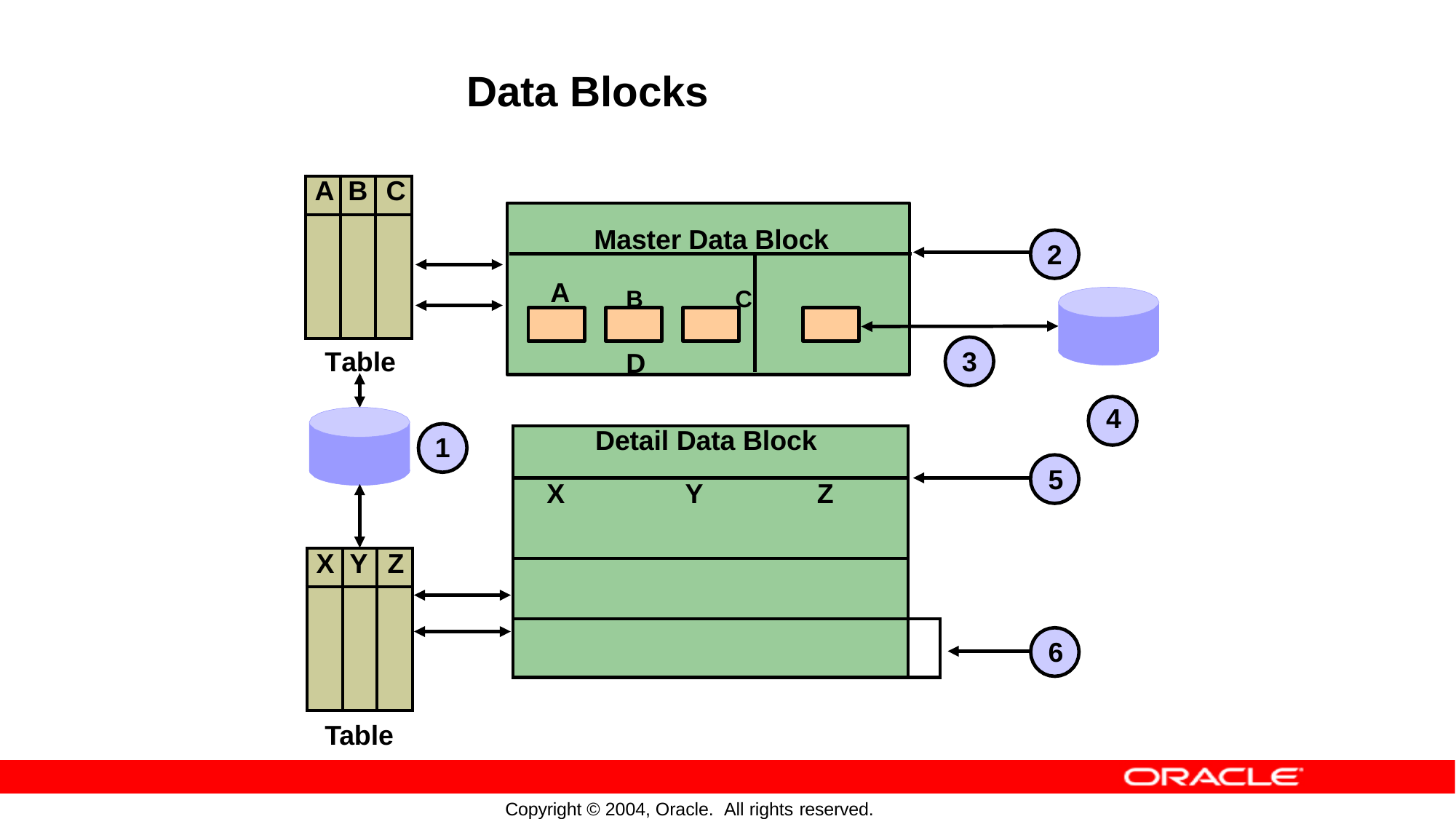

# Data Blocks
| A | B | C |
| --- | --- | --- |
|  |  |  |
Master Data Block  B	C	D

2

A

Table
3

4
1
5

| Detail Data Block |  |
| --- | --- |
| X Y Z |  |
|  |  |
|  |  |

| X | Y | Z |
| --- | --- | --- |
|  |  |  |

6

Table

Copyright © 2004, Oracle.  All rights reserved.